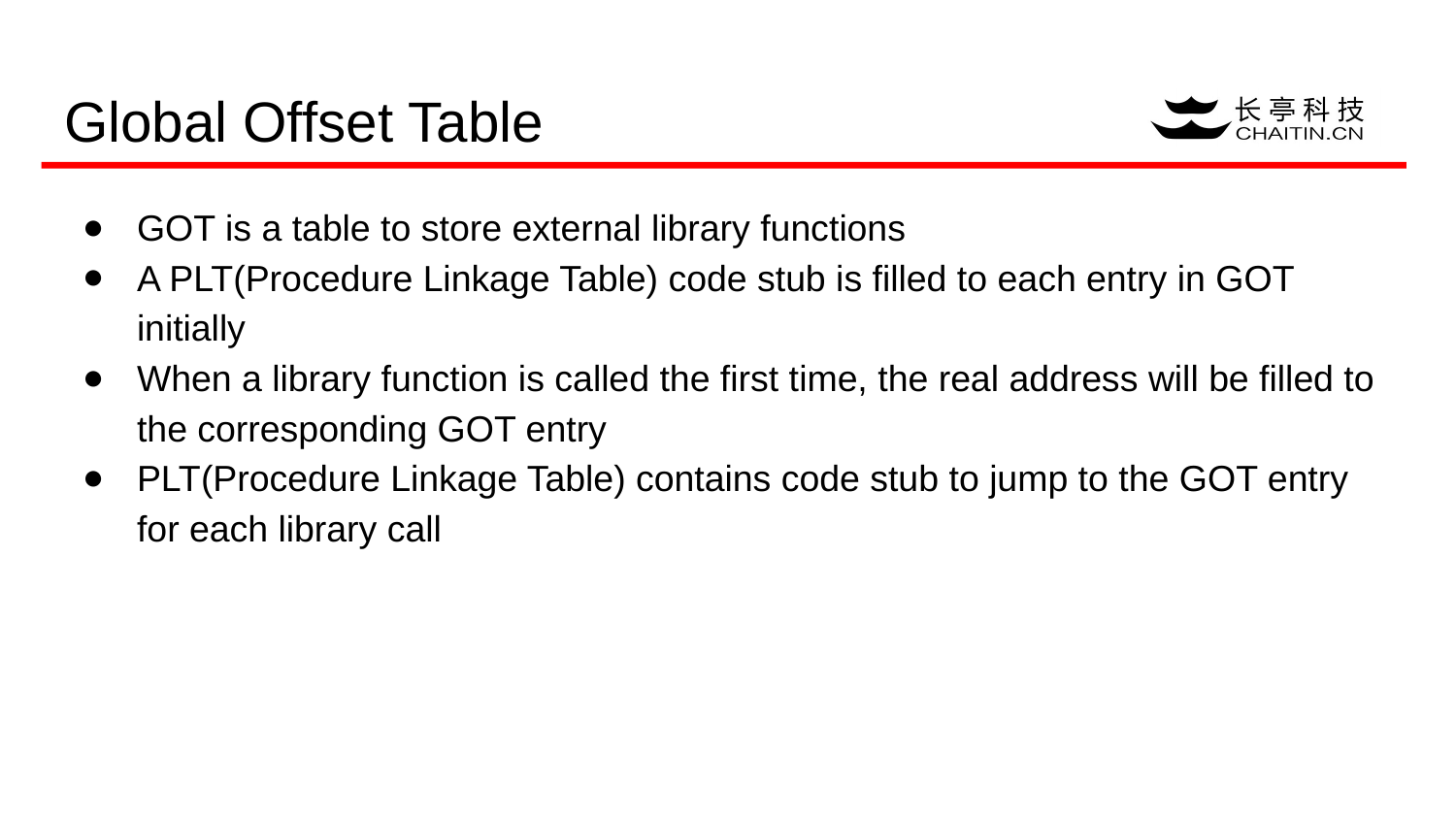

# Global Offset Table
GOT is a table to store external library functions
A PLT(Procedure Linkage Table) code stub is filled to each entry in GOT initially
When a library function is called the first time, the real address will be filled to the corresponding GOT entry
PLT(Procedure Linkage Table) contains code stub to jump to the GOT entry for each library call